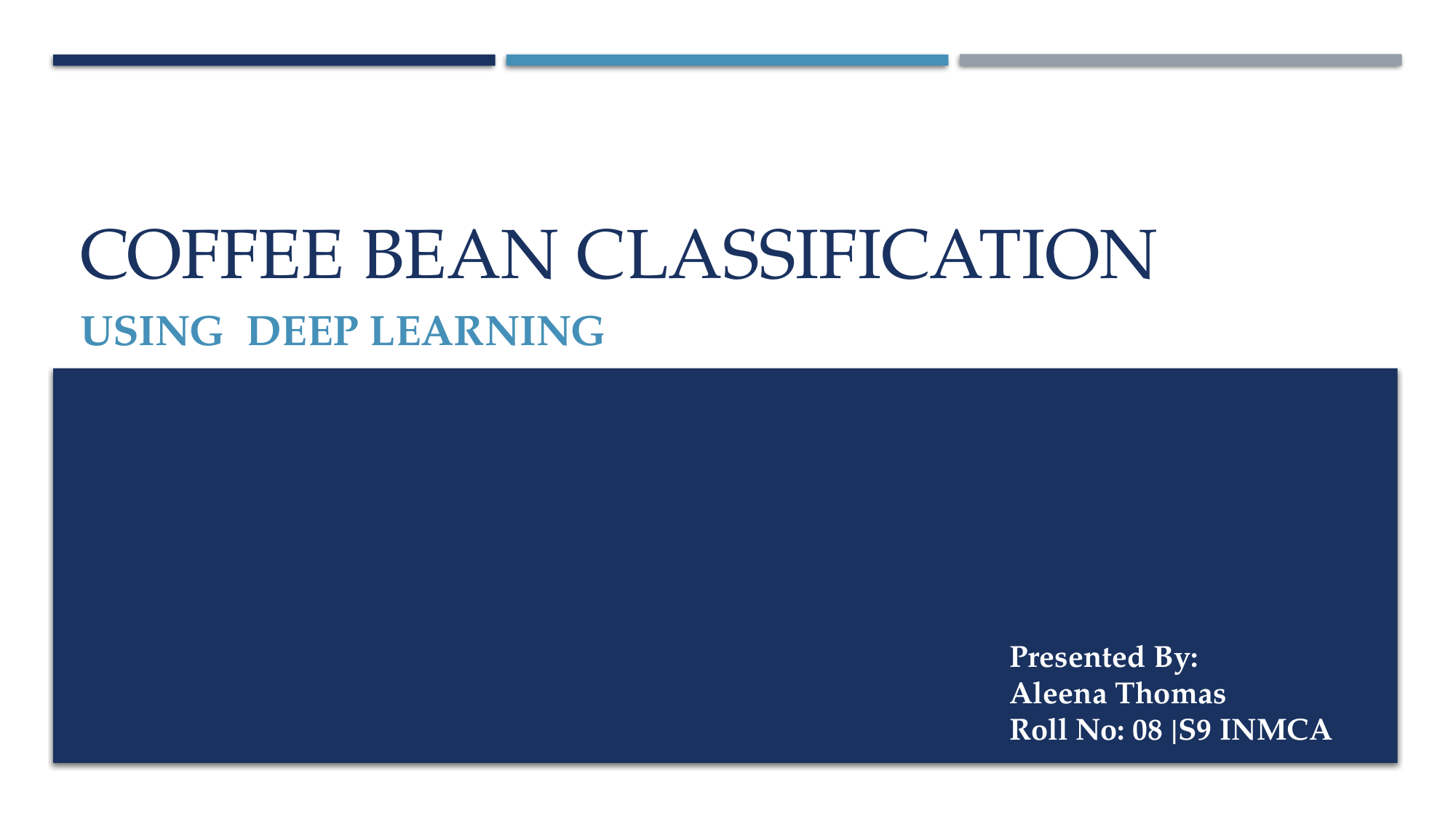

# CoFFEE Bean Classification
Using  deep learning
Presented By:
Aleena Thomas
Roll No: 08 |S9 INMCA